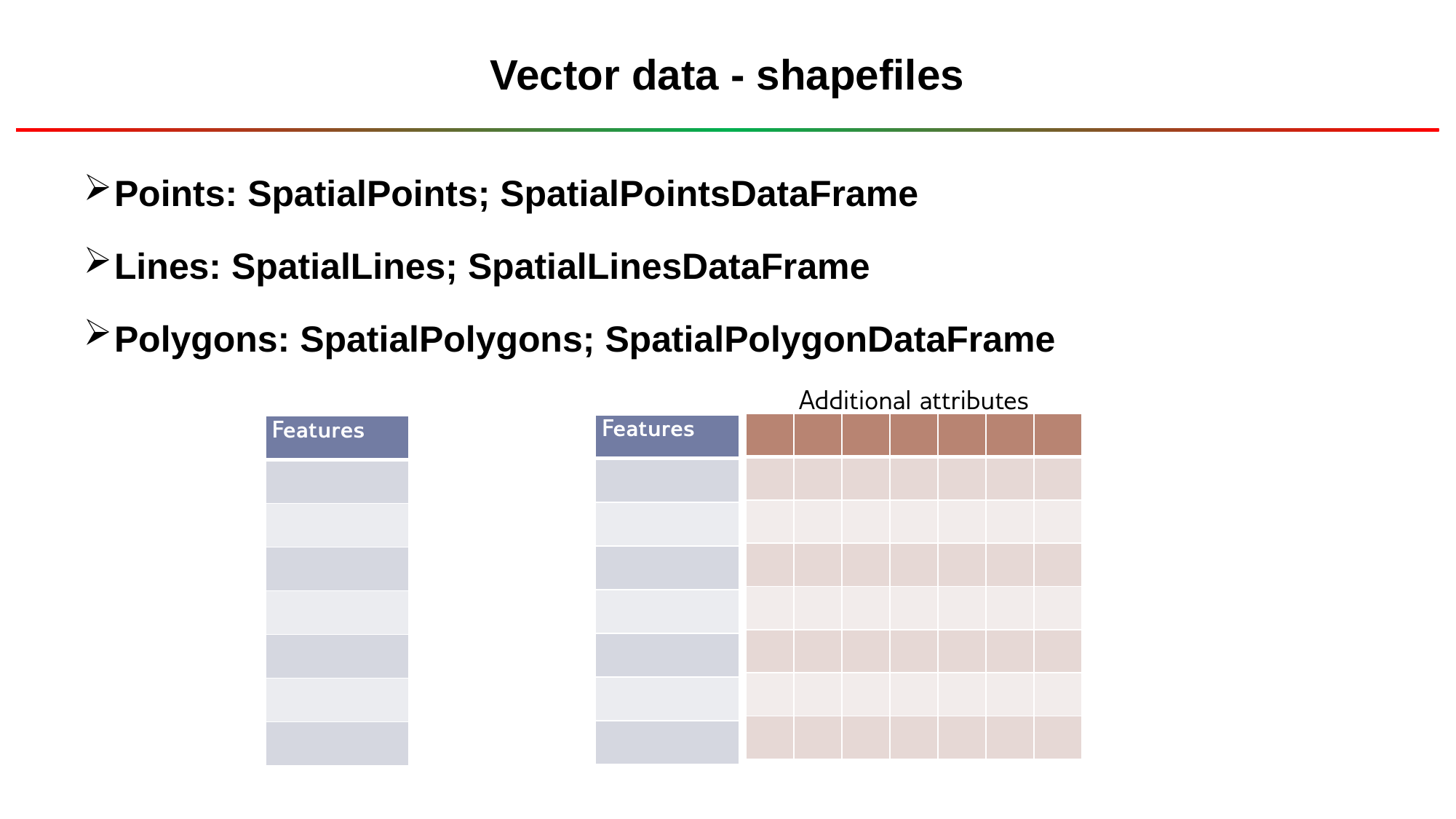

# Vector data - shapefiles
Points: SpatialPoints; SpatialPointsDataFrame
Lines: SpatialLines; SpatialLinesDataFrame
Polygons: SpatialPolygons; SpatialPolygonDataFrame

Additional attributes
|  |  |  |  |  |  |  |
| --- | --- | --- | --- | --- | --- | --- |
|  |  |  |  |  |  |  |
|  |  |  |  |  |  |  |
|  |  |  |  |  |  |  |
|  |  |  |  |  |  |  |
|  |  |  |  |  |  |  |
|  |  |  |  |  |  |  |
|  |  |  |  |  |  |  |
| Features |
| --- |
|  |
|  |
|  |
|  |
|  |
|  |
|  |
| Features |
| --- |
|  |
|  |
|  |
|  |
|  |
|  |
|  |